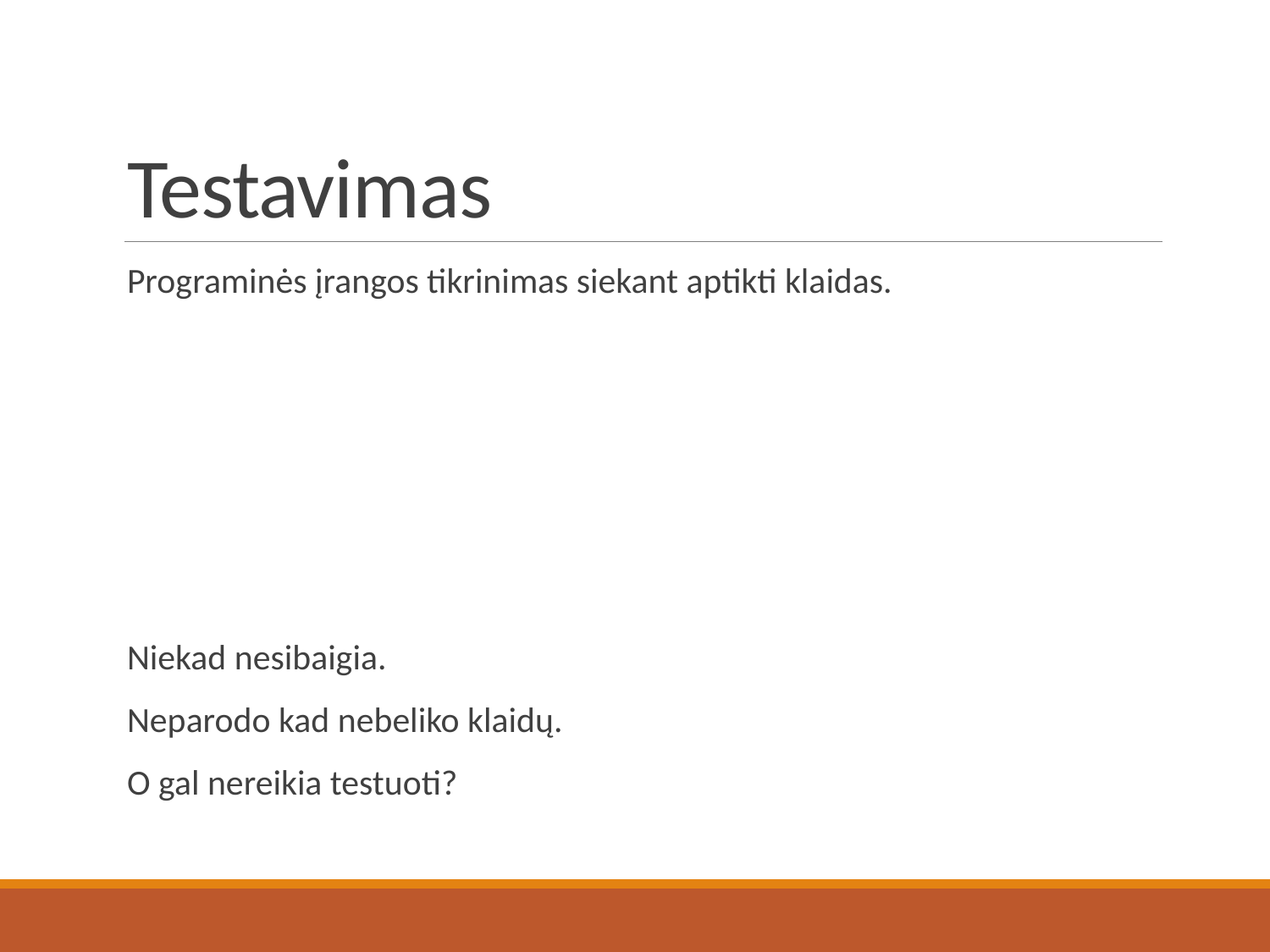

# Testavimas
Programinės įrangos tikrinimas siekant aptikti klaidas.

Niekad nesibaigia.
Neparodo kad nebeliko klaidų.
O gal nereikia testuoti?